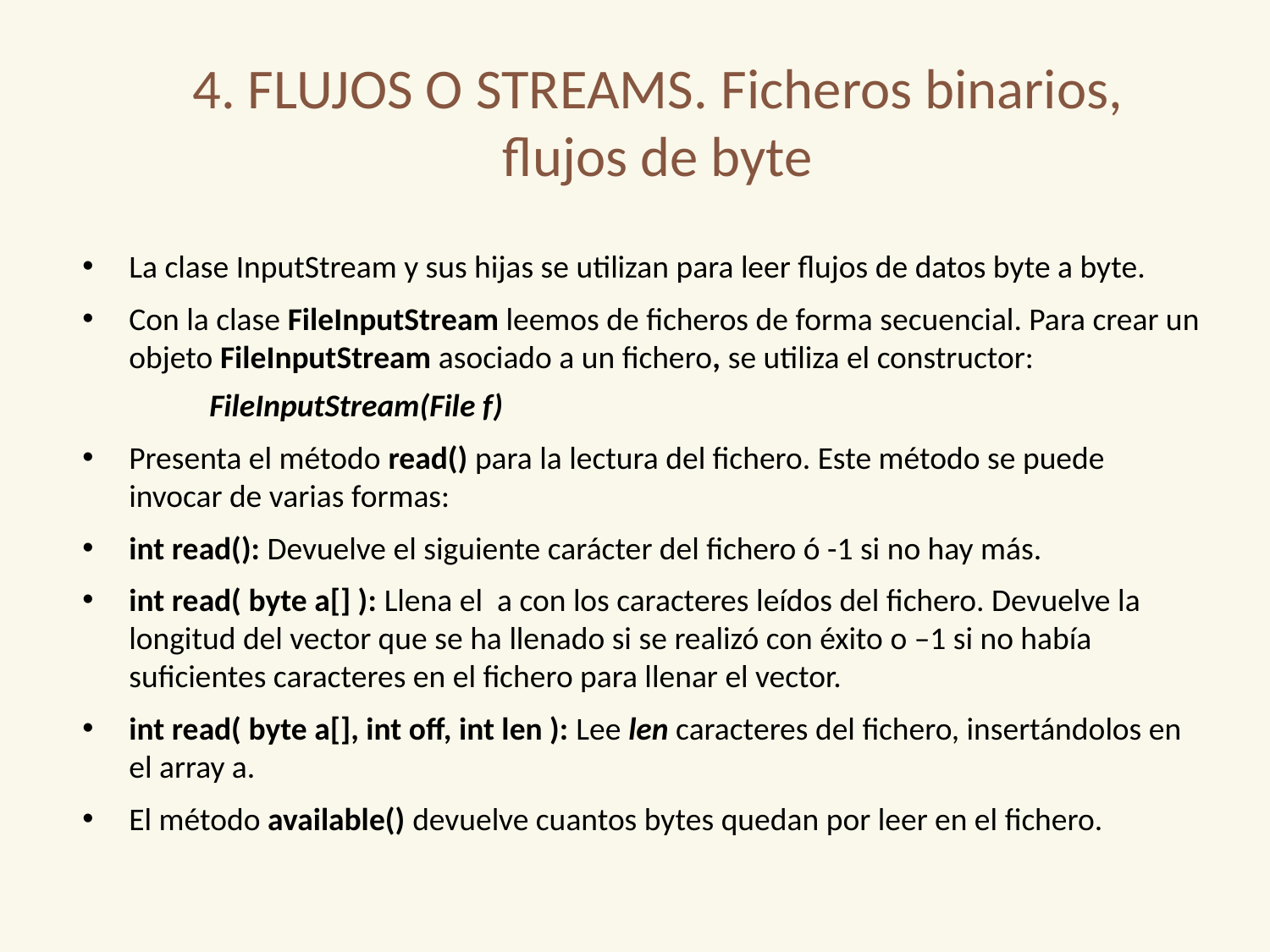

4. FLUJOS O STREAMS. Ficheros binarios, flujos de byte
La clase InputStream y sus hijas se utilizan para leer flujos de datos byte a byte.
Con la clase FileInputStream leemos de ficheros de forma secuencial. Para crear un objeto FileInputStream asociado a un fichero, se utiliza el constructor:
FileInputStream(File f)
Presenta el método read() para la lectura del fichero. Este método se puede invocar de varias formas:
int read(): Devuelve el siguiente carácter del fichero ó -1 si no hay más.
int read( byte a[] ): Llena el  a con los caracteres leídos del fichero. Devuelve la longitud del vector que se ha llenado si se realizó con éxito o –1 si no había suficientes caracteres en el fichero para llenar el vector.
int read( byte a[], int off, int len ): Lee len caracteres del fichero, insertándolos en el array a.
El método available() devuelve cuantos bytes quedan por leer en el fichero.